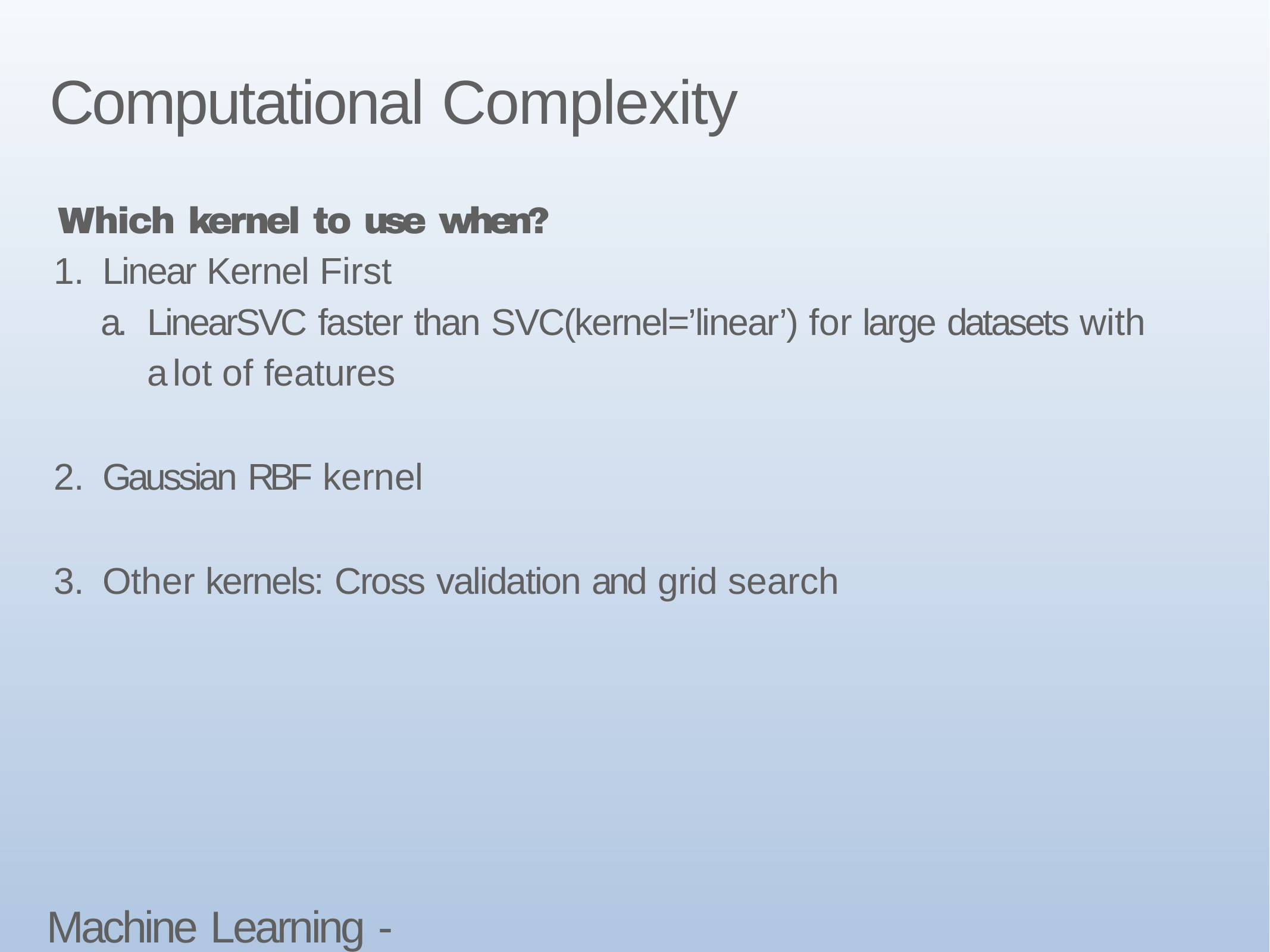

# Computational Complexity
Which kernel to use when?
Linear Kernel First
a.	LinearSVC faster than SVC(kernel=’linear’) for large datasets with a lot of features

Gaussian RBF kernel

Other kernels: Cross validation and grid search
Machine Learning - SVM